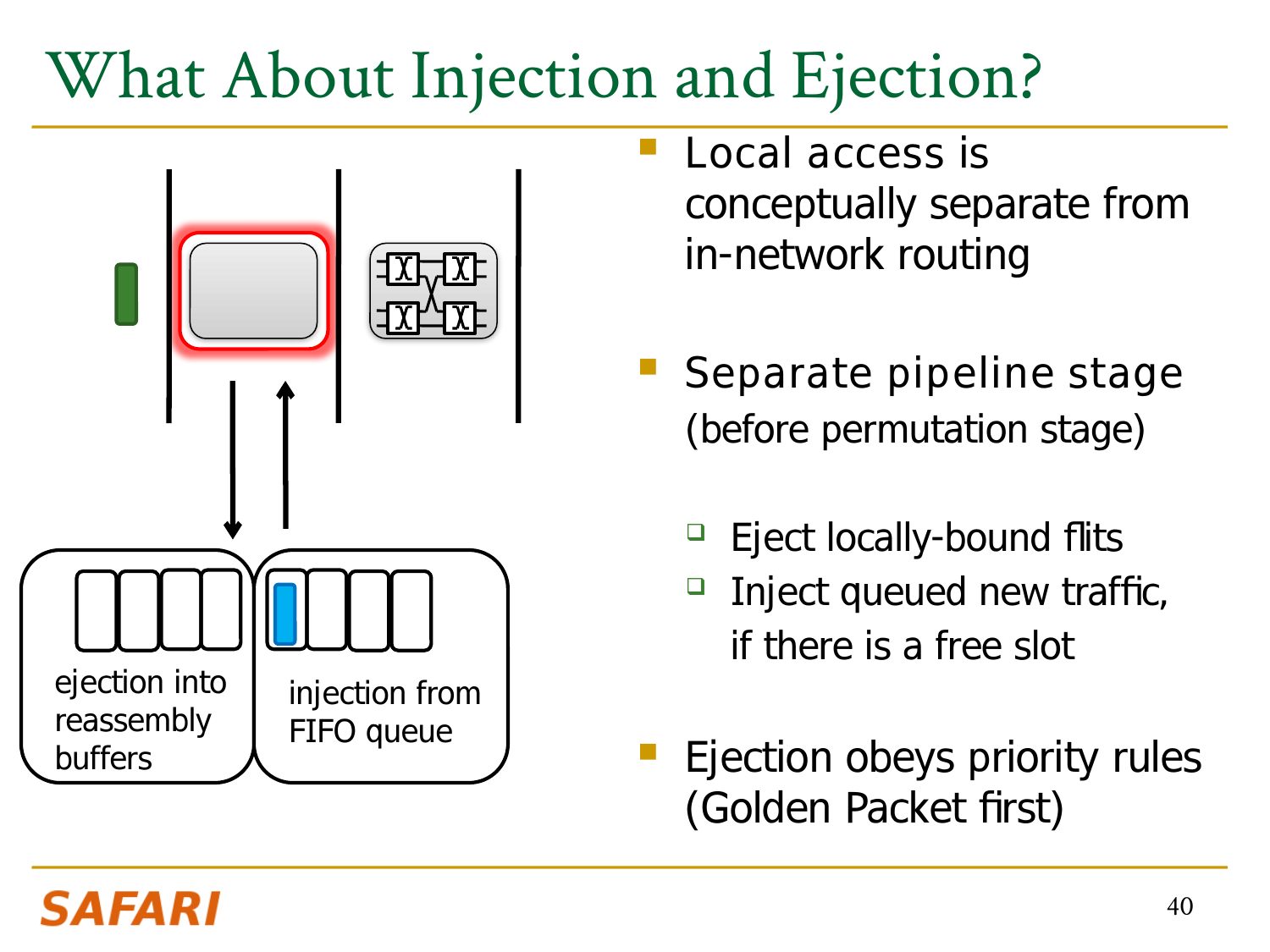

# What About Injection and Ejection?
Local access is conceptually separate from in-network routing

Separate pipeline stage
(before permutation stage)

Eject locally-bound flits
Inject queued new traffic,
	if there is a free slot

Ejection obeys priority rules (Golden Packet first)

ejection into
reassembly buffers
injection from
FIFO queue
40